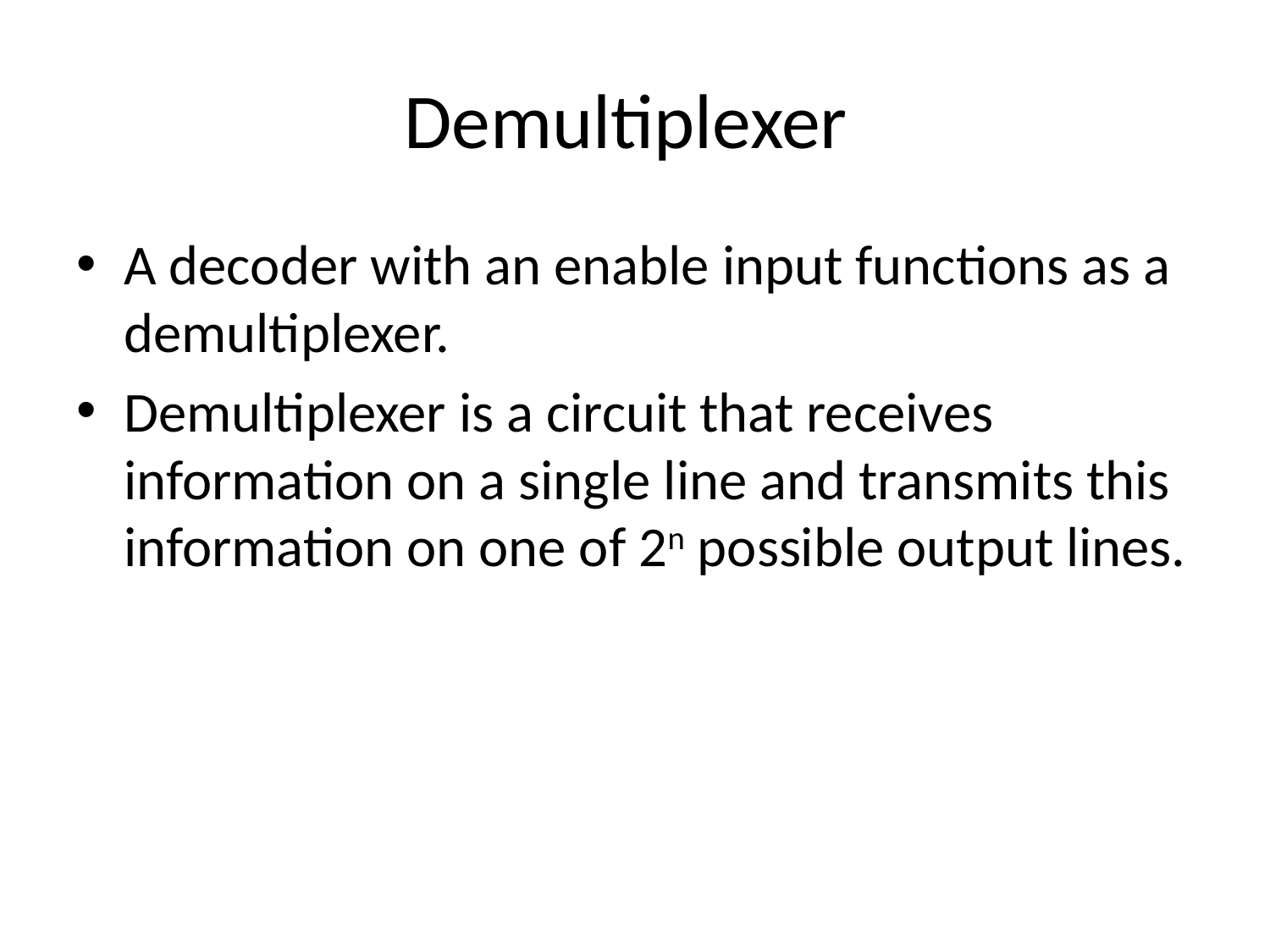

# Demultiplexer
A decoder with an enable input functions as a demultiplexer.
Demultiplexer is a circuit that receives information on a single line and transmits this information on one of 2n possible output lines.